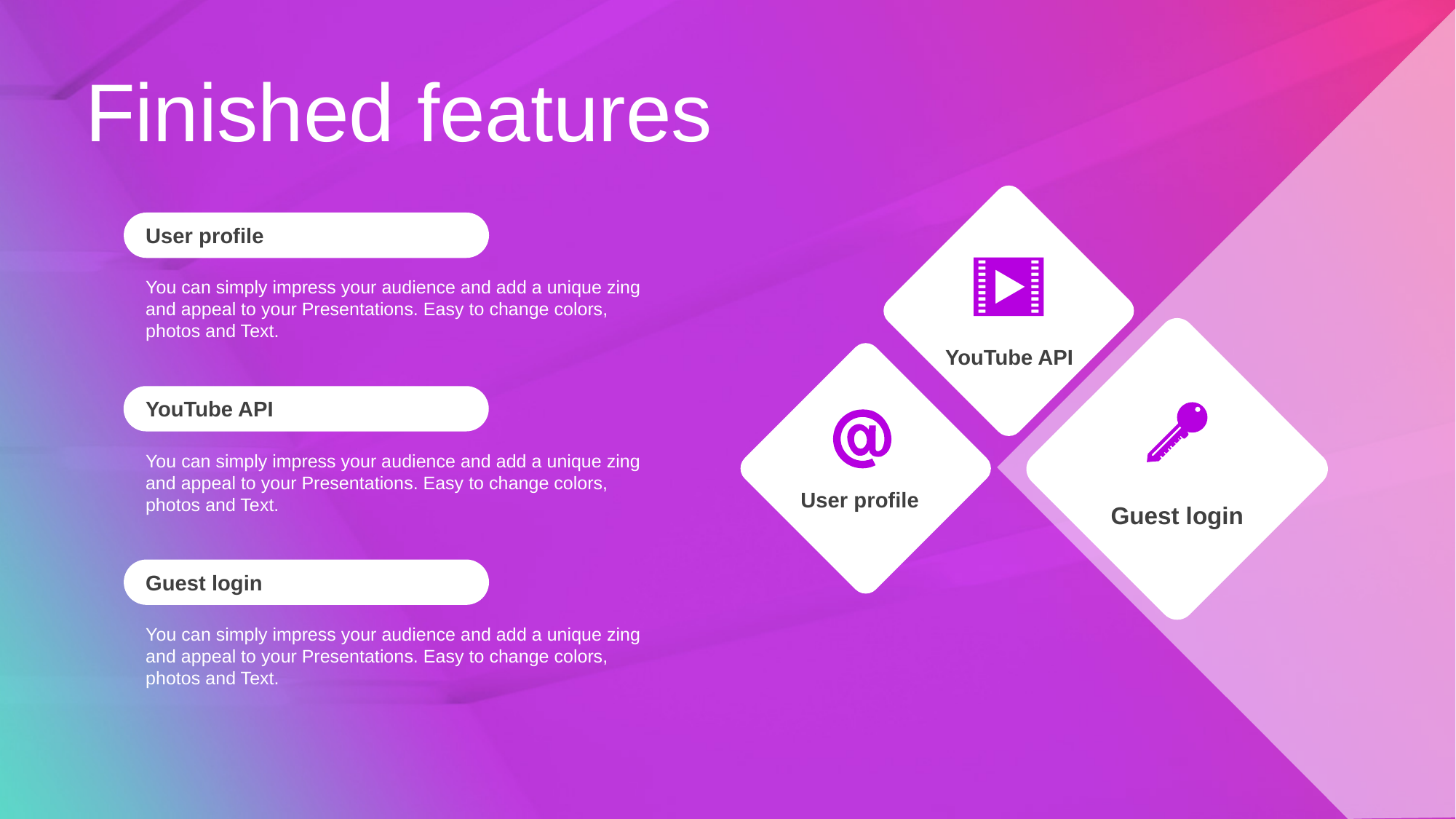

Finished features

User profile
You can simply impress your audience and add a unique zing and appeal to your Presentations. Easy to change colors, photos and Text.

YouTube API

YouTube API
You can simply impress your audience and add a unique zing and appeal to your Presentations. Easy to change colors, photos and Text.

User profile
Guest login

Guest login
You can simply impress your audience and add a unique zing and appeal to your Presentations. Easy to change colors, photos and Text.